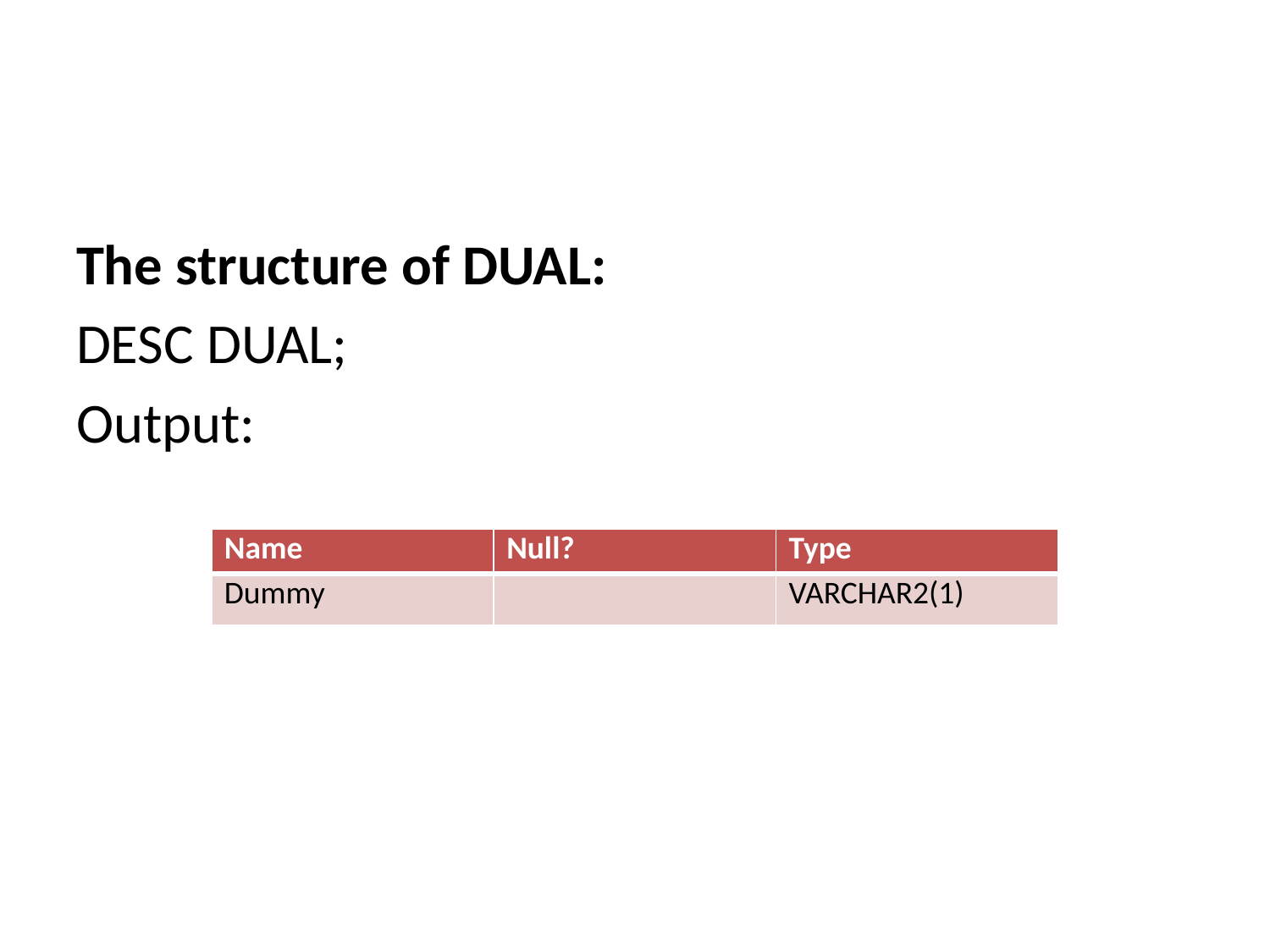

#
The structure of DUAL:
DESC DUAL;
Output:

| Name | Null? | Type |
| --- | --- | --- |
| Dummy |  | VARCHAR2(1) |